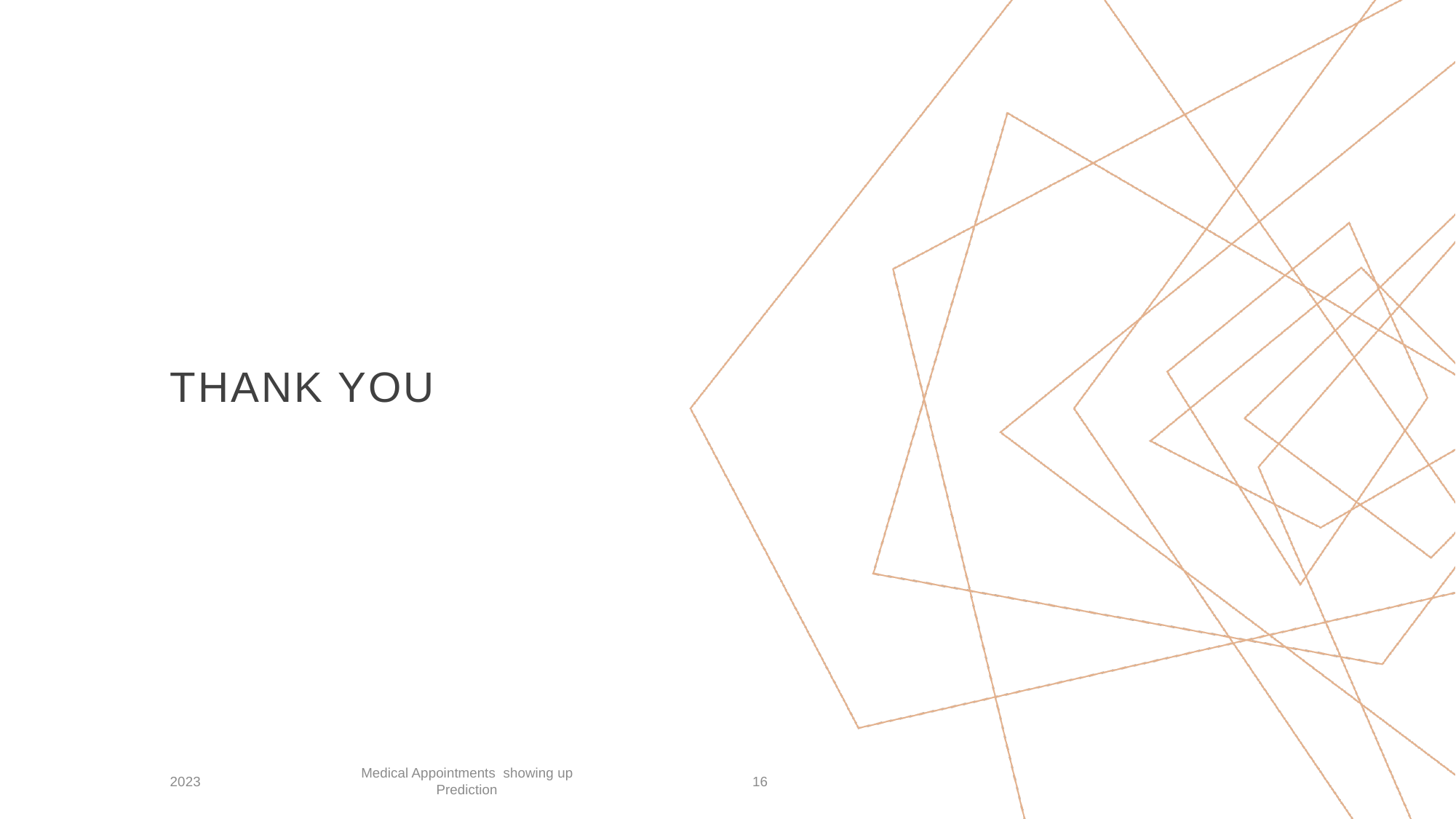

# THANK YOU

Medical Appointments  showing up Prediction
2023
16